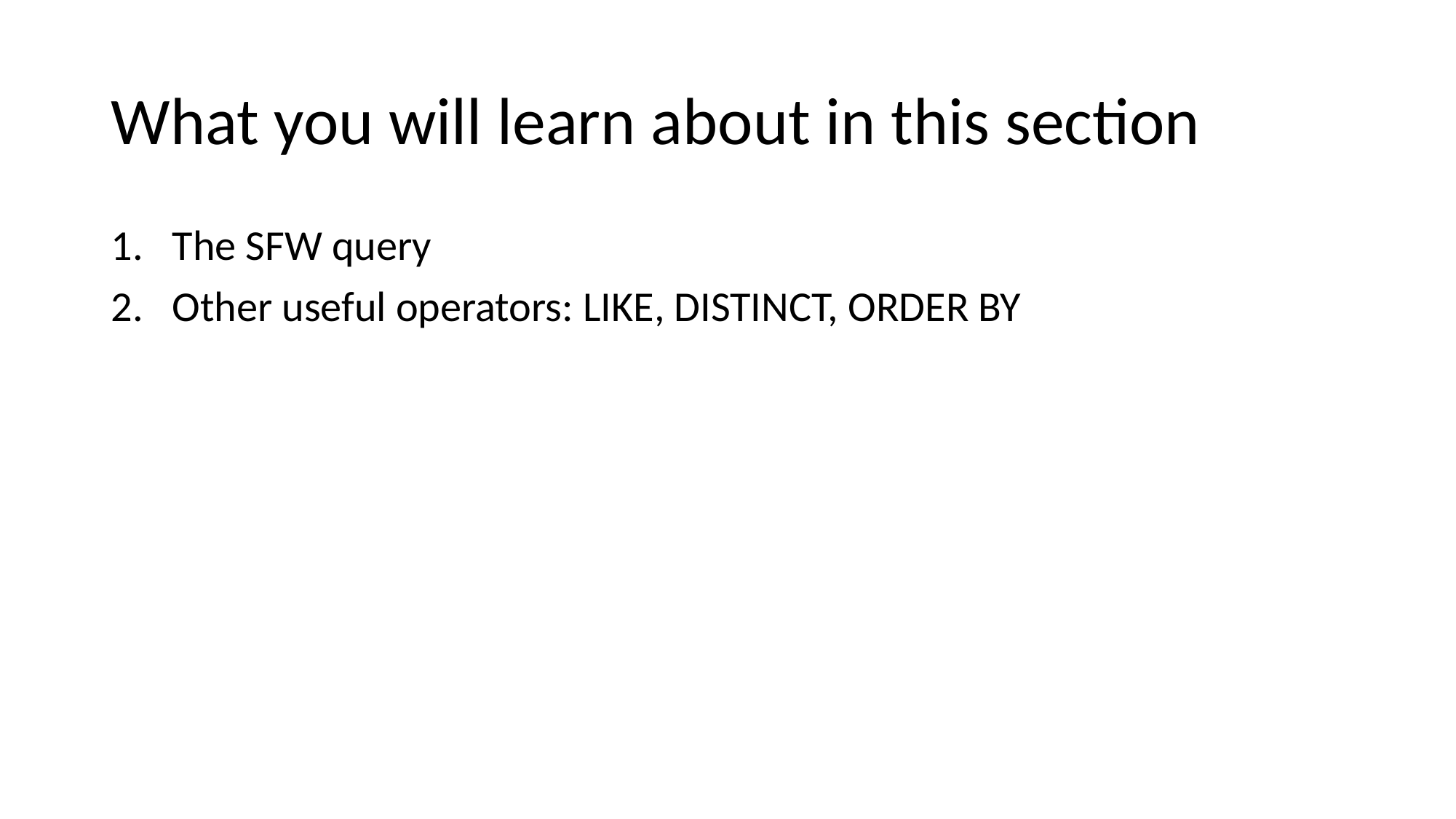

# What you will learn about in this section
The SFW query
Other useful operators: LIKE, DISTINCT, ORDER BY